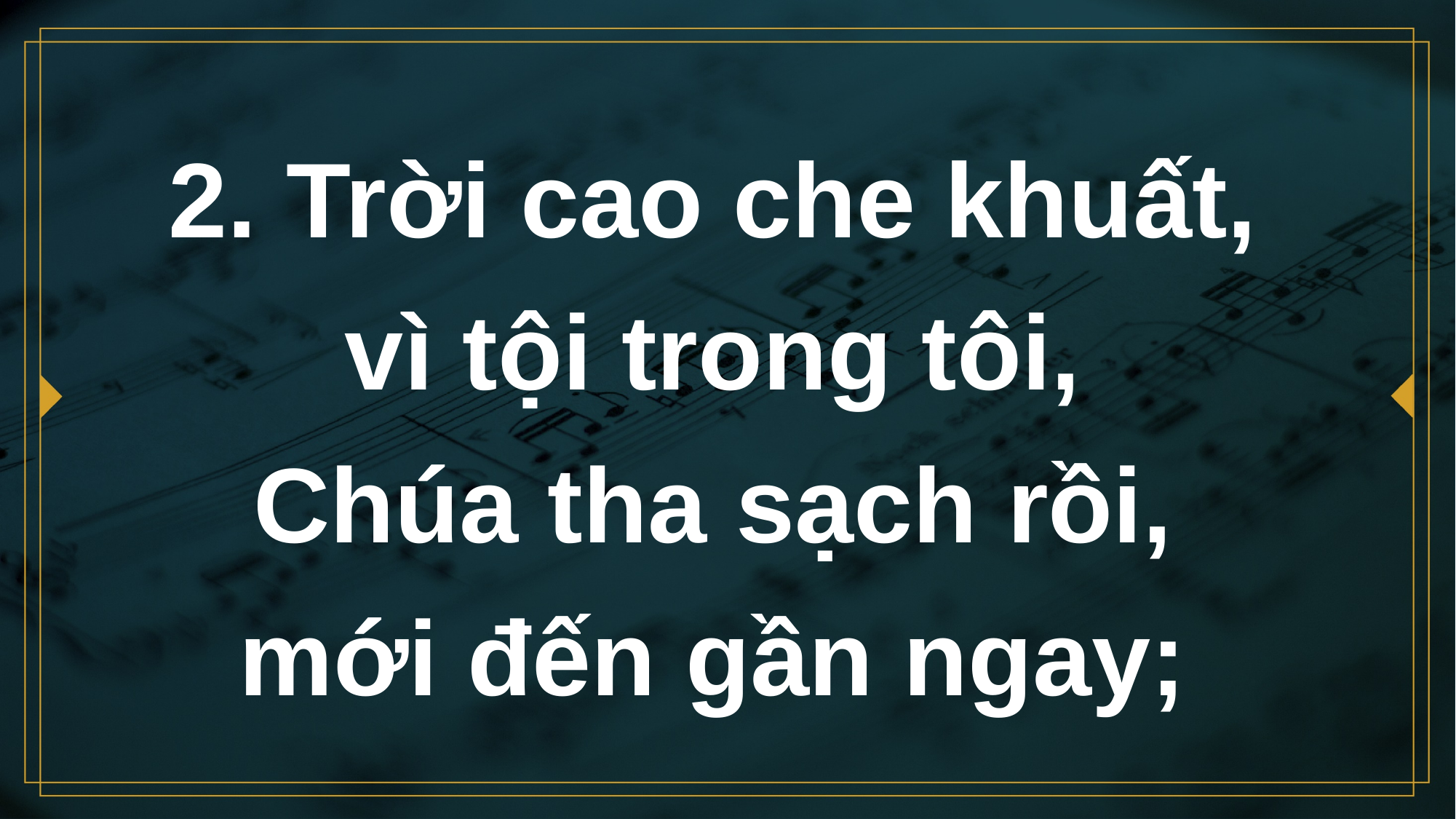

# 2. Trời cao che khuất, vì tội trong tôi, Chúa tha sạch rồi, mới đến gần ngay;